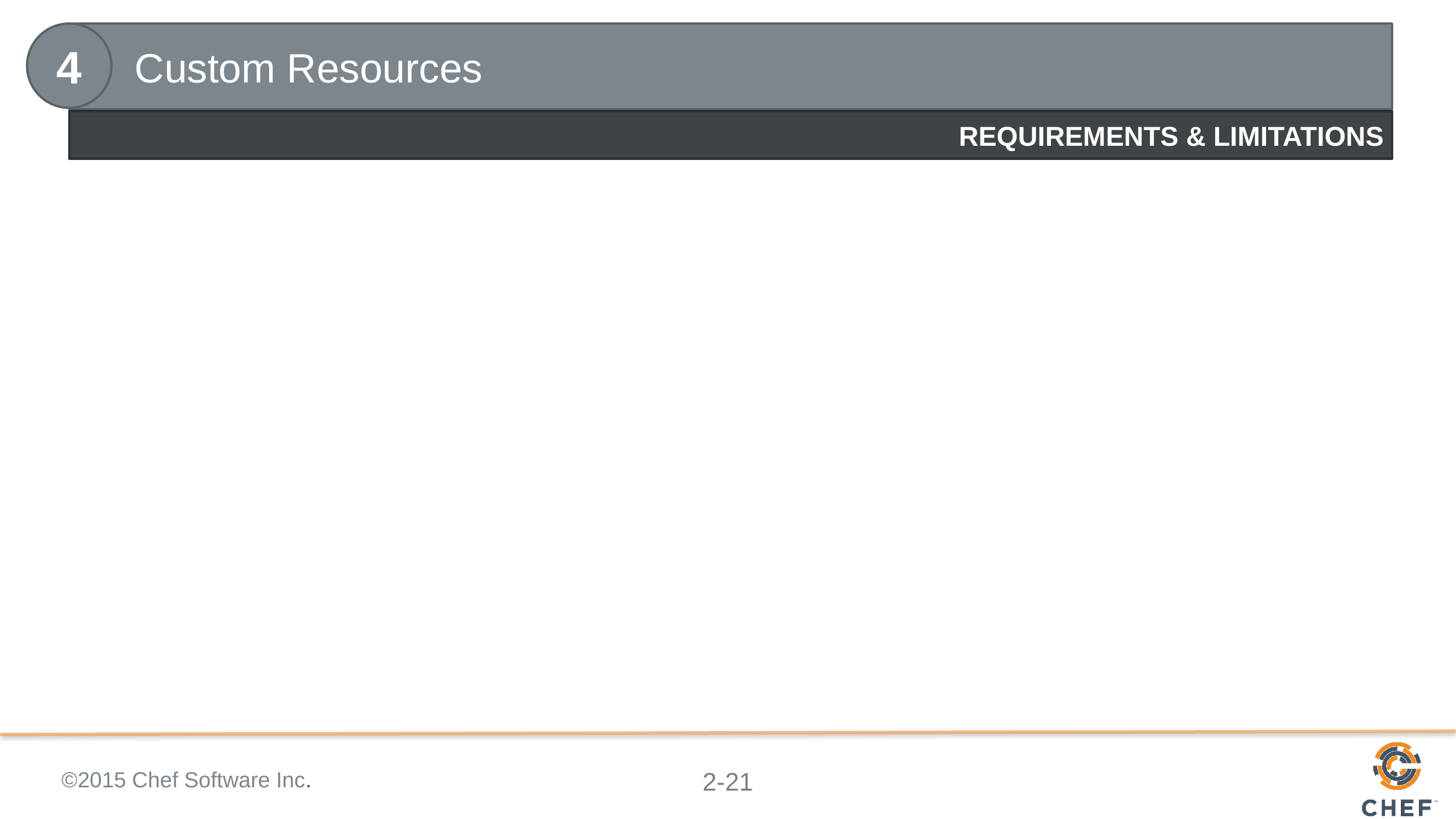

4
Custom Resources
#
REQUIREMENTS & LIMITATIONS